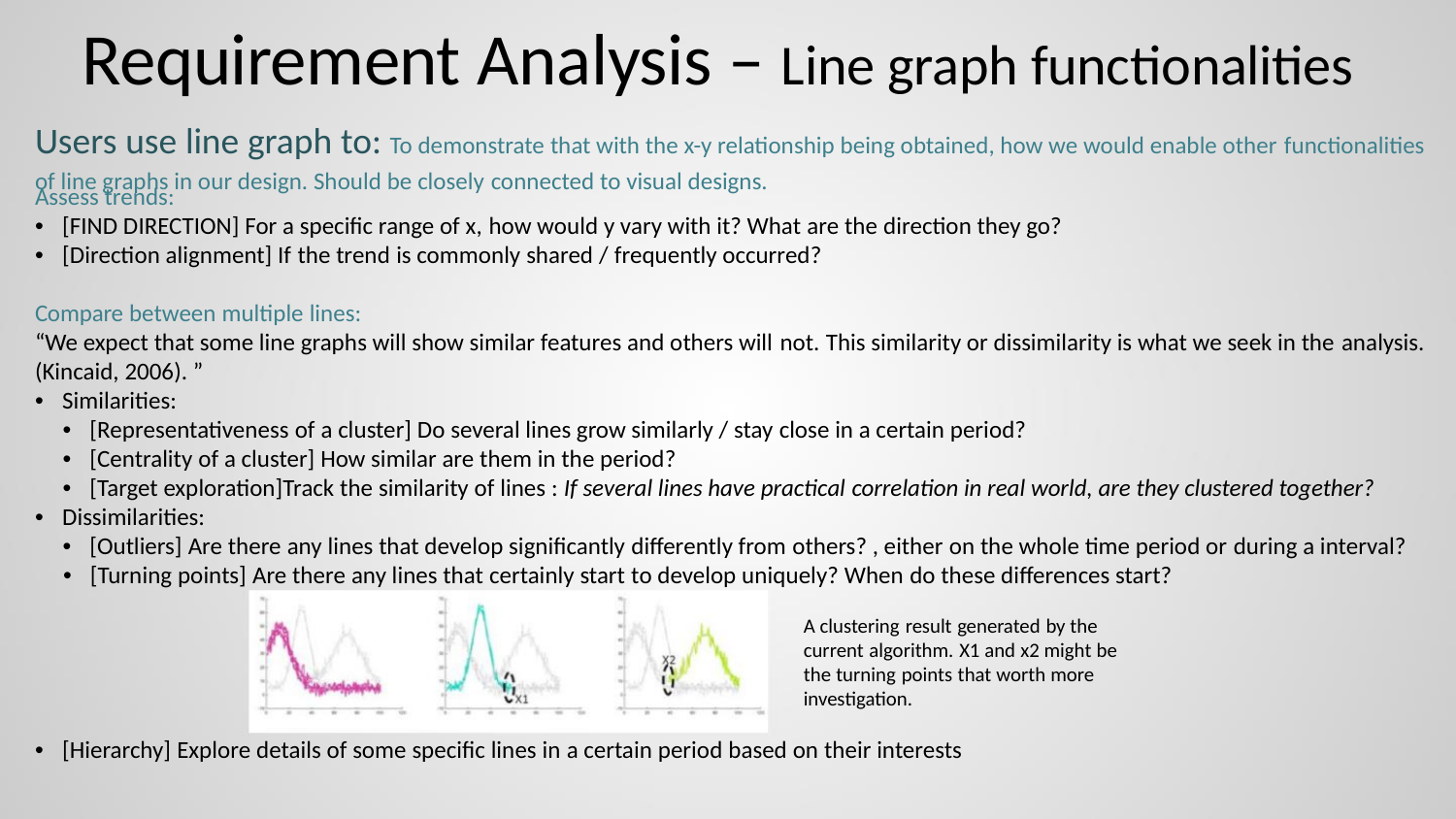

Requirement Analysis – Line graph functionalities
Users use line graph to: To demonstrate that with the x-y relationship being obtained, how we would enable other functionalities
of line graphs in our design. Should be closely connected to visual designs.
Assess trends:
• [FIND DIRECTION] For a specific range of x, how would y vary with it? What are the direction they go?
• [Direction alignment] If the trend is commonly shared / frequently occurred?
Compare between multiple lines:
“We expect that some line graphs will show similar features and others will not. This similarity or dissimilarity is what we seek in the analysis.
(Kincaid, 2006). ”
• Similarities:
• [Representativeness of a cluster] Do several lines grow similarly / stay close in a certain period?
• [Centrality of a cluster] How similar are them in the period?
• [Target exploration]Track the similarity of lines : If several lines have practical correlation in real world, are they clustered together?
• Dissimilarities:
• [Outliers] Are there any lines that develop significantly differently from others? , either on the whole time period or during a interval?
• [Turning points] Are there any lines that certainly start to develop uniquely? When do these differences start?
A clustering result generated by the
current algorithm. X1 and x2 might be
the turning points that worth more
investigation.
• [Hierarchy] Explore details of some specific lines in a certain period based on their interests